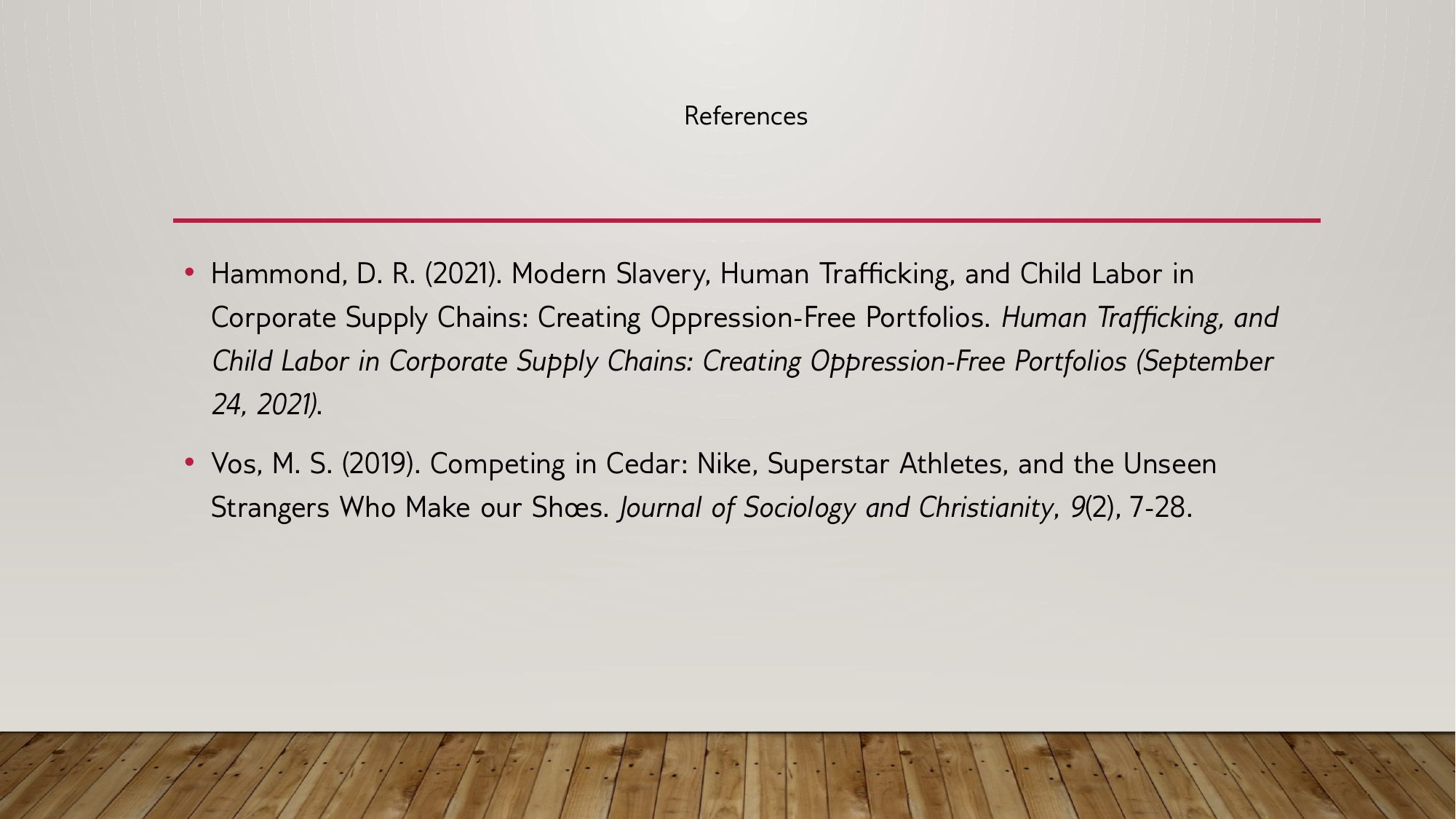

# References
Hammond, D. R. (2021). Modern Slavery, Human Trafficking, and Child Labor in Corporate Supply Chains: Creating Oppression-Free Portfolios. Human Trafficking, and Child Labor in Corporate Supply Chains: Creating Oppression-Free Portfolios (September 24, 2021).
Vos, M. S. (2019). Competing in Cedar: Nike, Superstar Athletes, and the Unseen Strangers Who Make our Shoes. Journal of Sociology and Christianity, 9(2), 7-28.